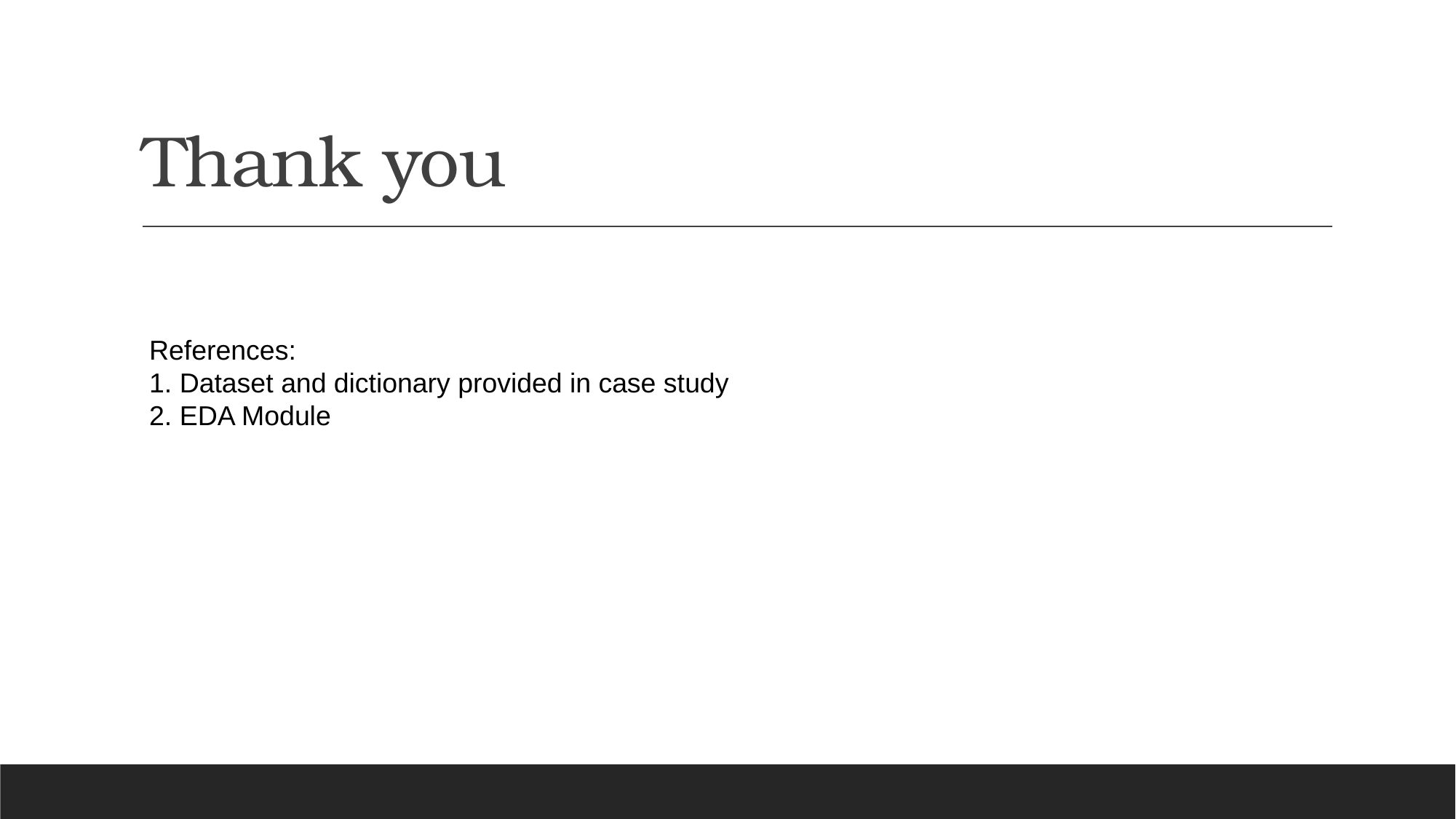

# Thank you
References:
1. Dataset and dictionary provided in case study
2. EDA Module